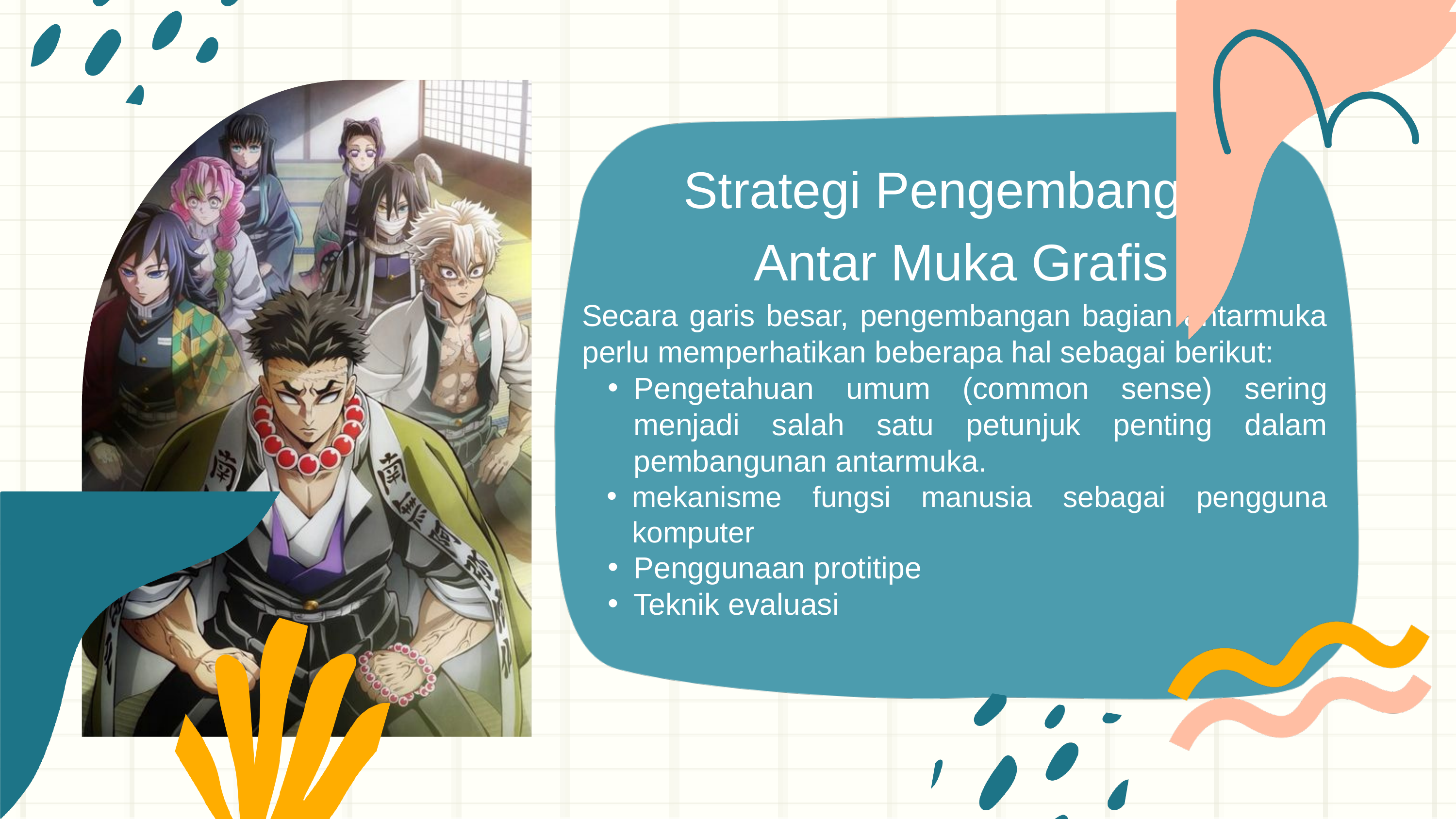

Strategi Pengembangan Antar Muka Grafis
Secara garis besar, pengembangan bagian antarmuka perlu memperhatikan beberapa hal sebagai berikut:
Pengetahuan umum (common sense) sering menjadi salah satu petunjuk penting dalam pembangunan antarmuka.
mekanisme fungsi manusia sebagai pengguna komputer
Penggunaan protitipe
Teknik evaluasi